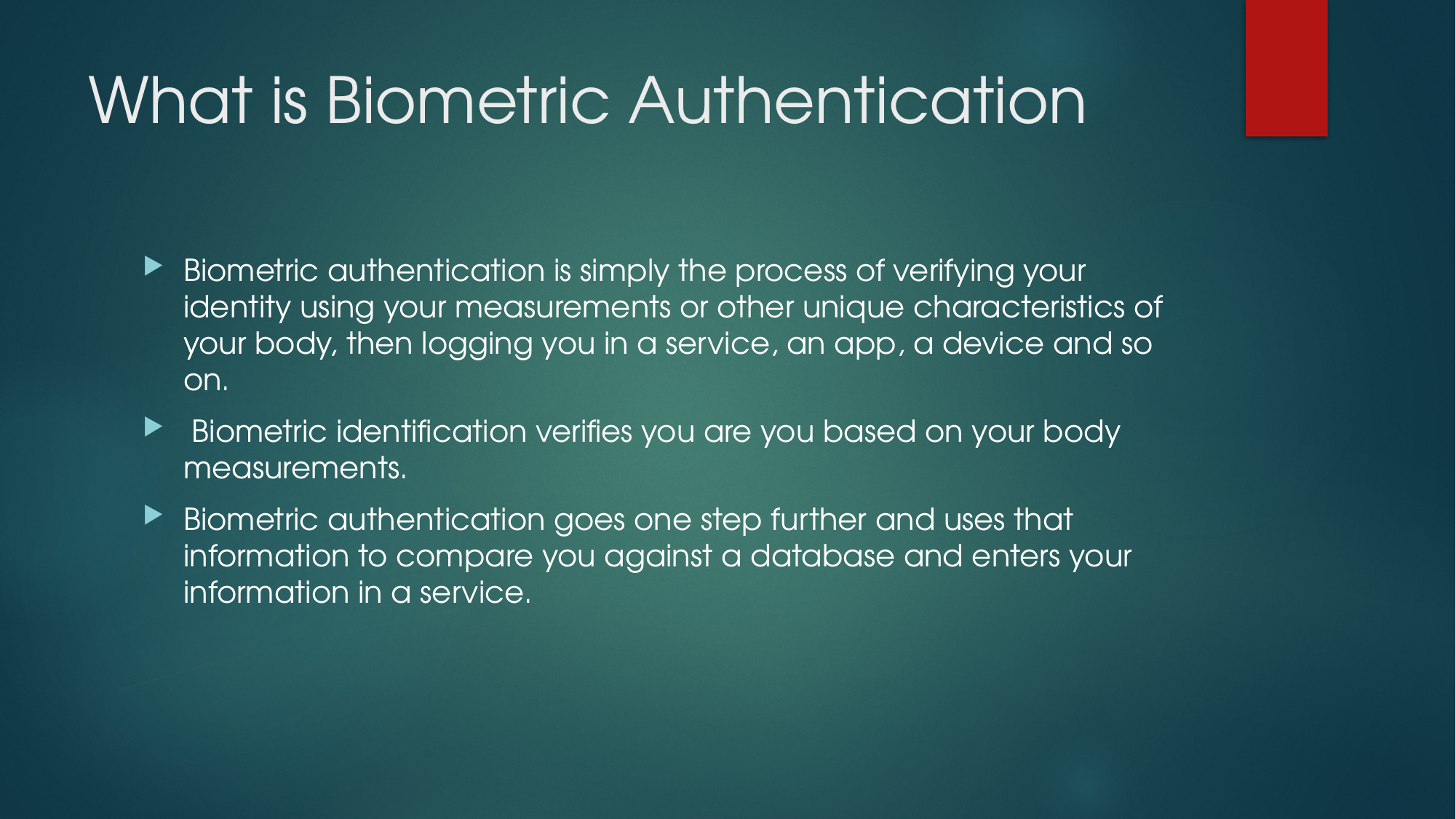

# What is Biometric Authentication
Biometric authentication is simply the process of verifying your identity using your measurements or other unique characteristics of your body, then logging you in a service, an app, a device and so on.
 Biometric identification verifies you are you based on your body measurements.
Biometric authentication goes one step further and uses that information to compare you against a database and enters your information in a service.